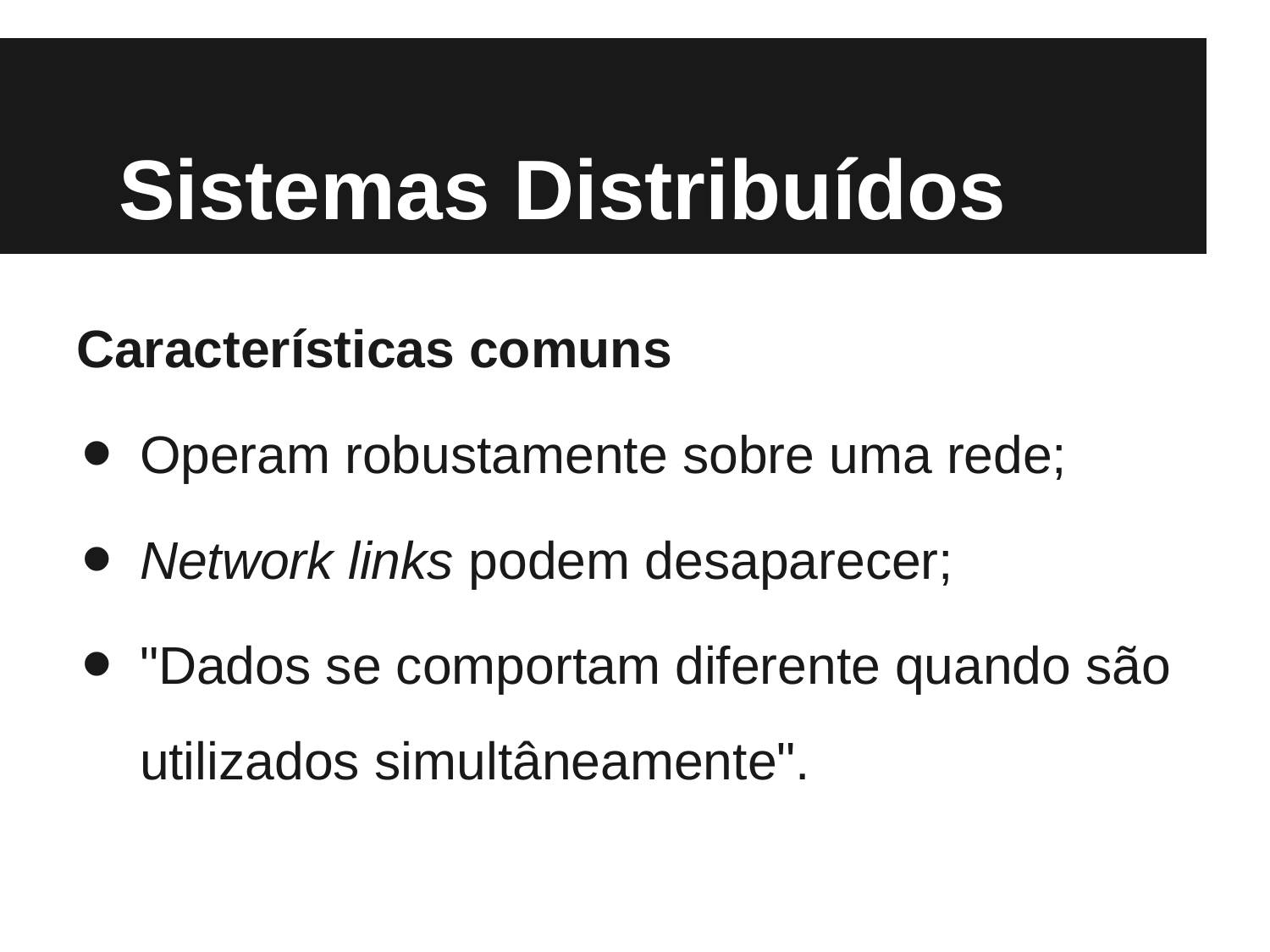

# Sistemas Distribuídos
Características comuns
Operam robustamente sobre uma rede;
Network links podem desaparecer;
"Dados se comportam diferente quando são utilizados simultâneamente".